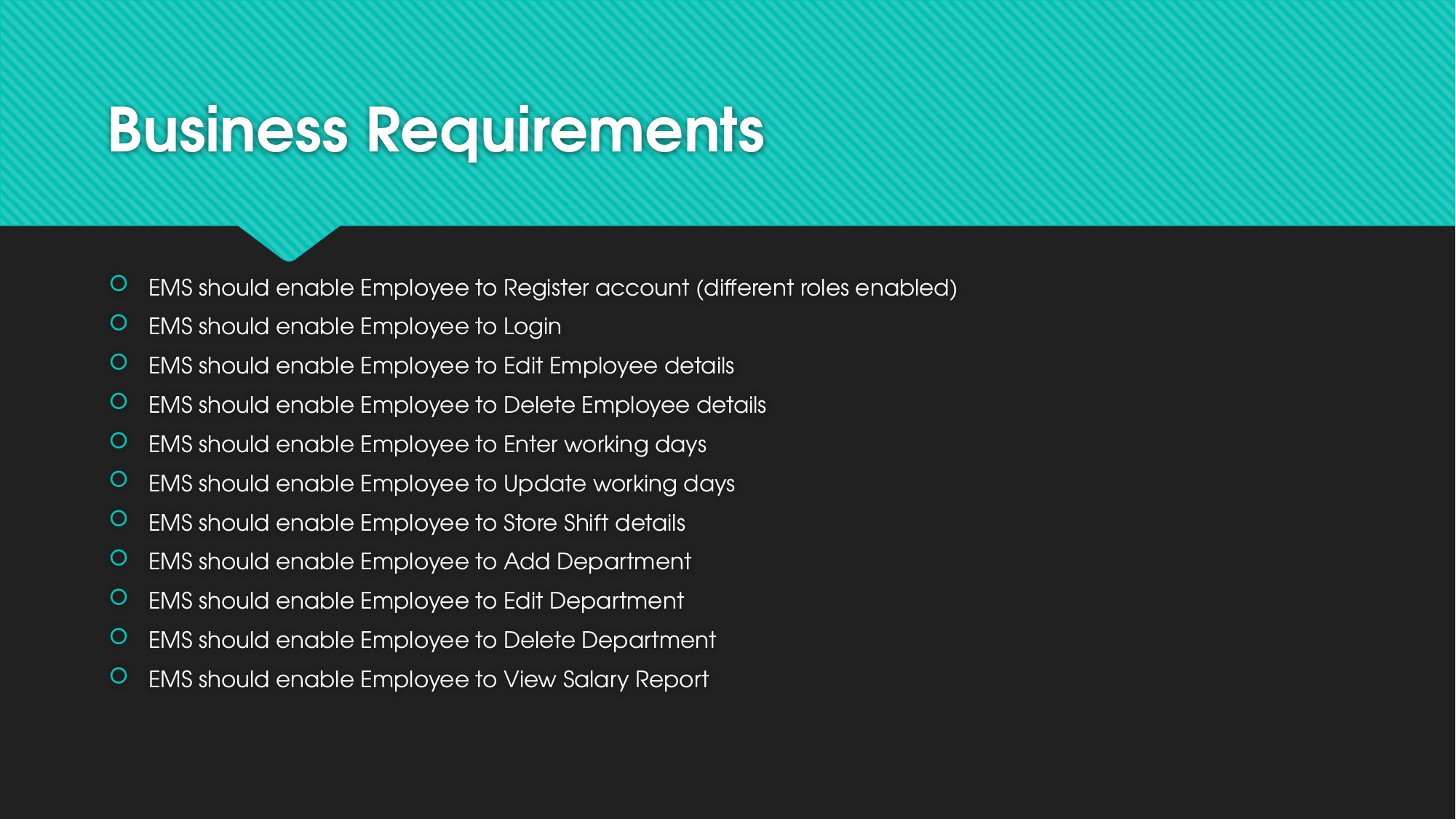

# Business Requirements
EMS should enable Employee to Register account (different roles enabled)
EMS should enable Employee to Login
EMS should enable Employee to Edit Employee details
EMS should enable Employee to Delete Employee details
EMS should enable Employee to Enter working days
EMS should enable Employee to Update working days
EMS should enable Employee to Store Shift details
EMS should enable Employee to Add Department
EMS should enable Employee to Edit Department
EMS should enable Employee to Delete Department
EMS should enable Employee to View Salary Report